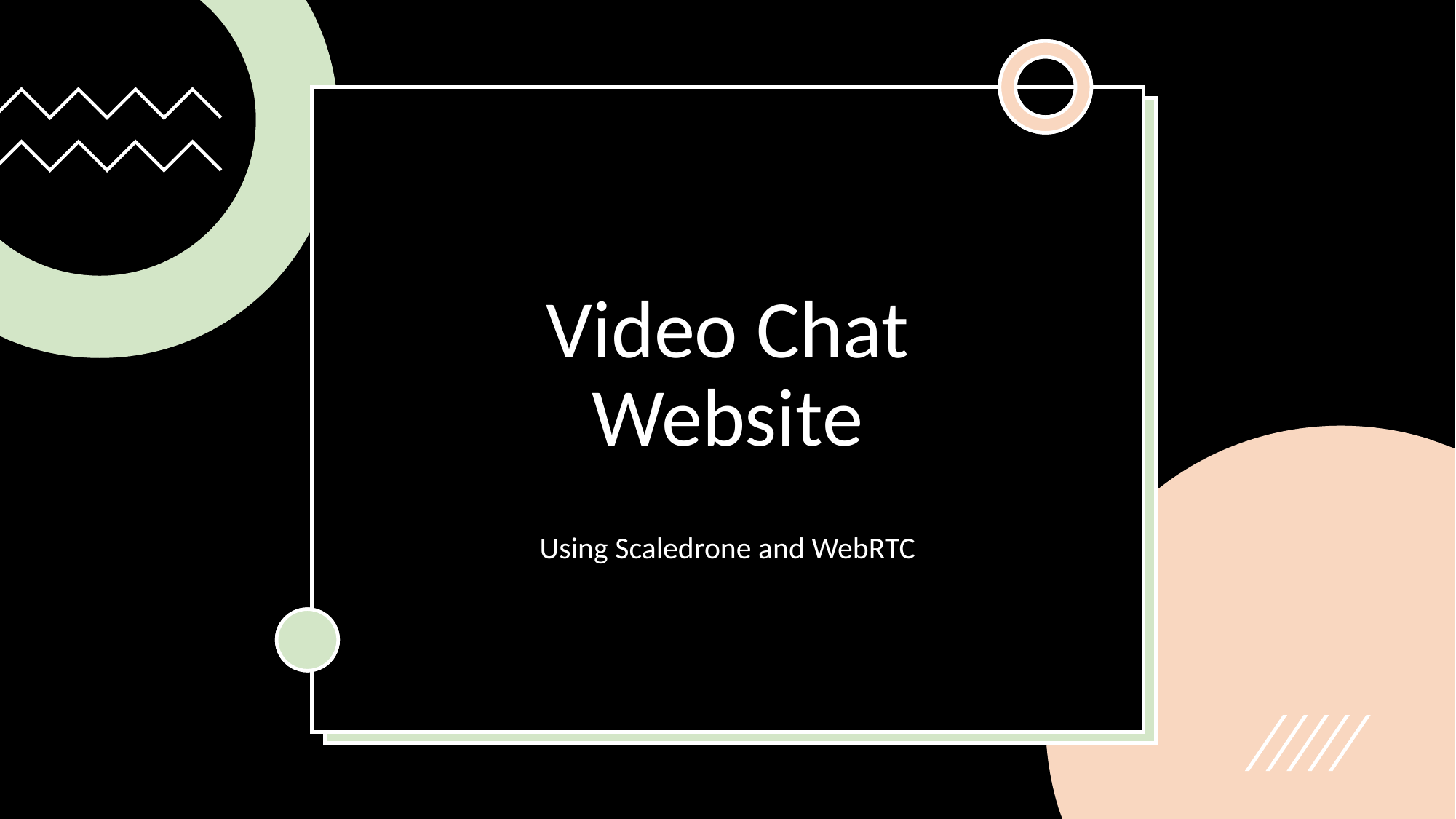

# Video Chat Website

Using Scaledrone and WebRTC